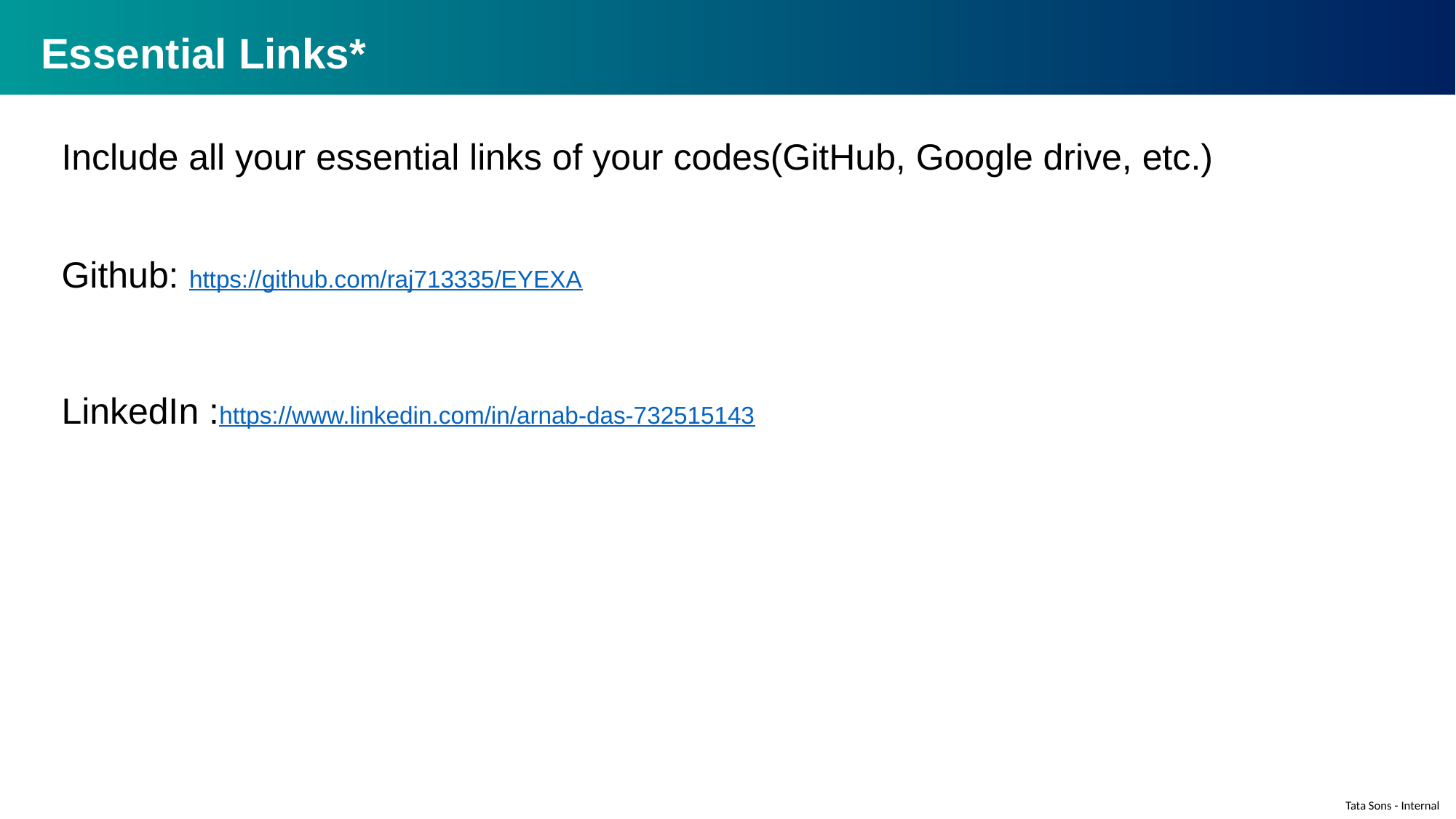

# Essential Links*
Include all your essential links of your codes(GitHub, Google drive, etc.)

Github: https://github.com/raj713335/EYEXA

LinkedIn :https://www.linkedin.com/in/arnab-das-732515143